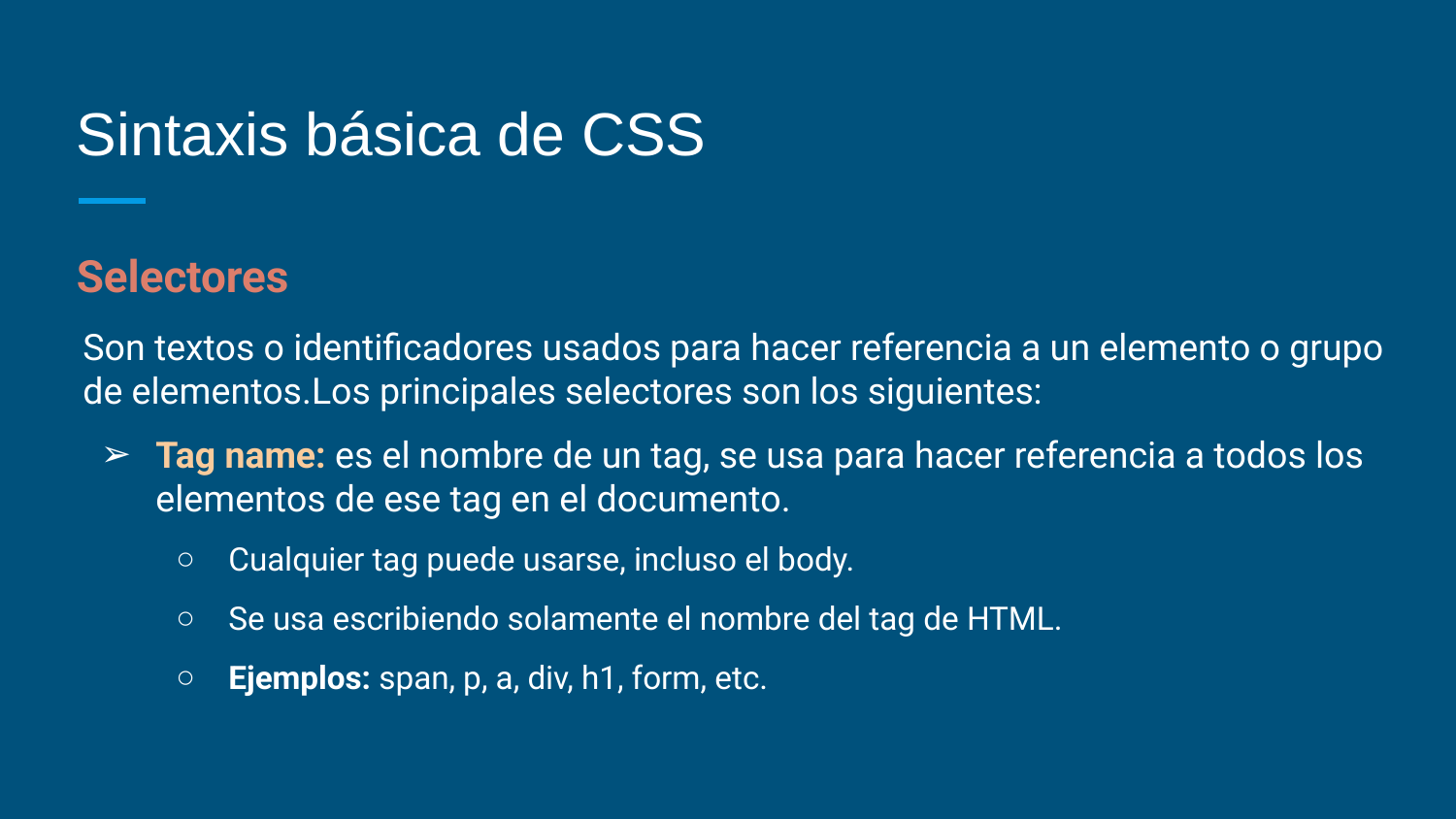

# Sintaxis básica de CSS
Selectores
Son textos o identificadores usados para hacer referencia a un elemento o grupo de elementos.Los principales selectores son los siguientes:
Tag name: es el nombre de un tag, se usa para hacer referencia a todos los elementos de ese tag en el documento.
Cualquier tag puede usarse, incluso el body.
Se usa escribiendo solamente el nombre del tag de HTML.
Ejemplos: span, p, a, div, h1, form, etc.